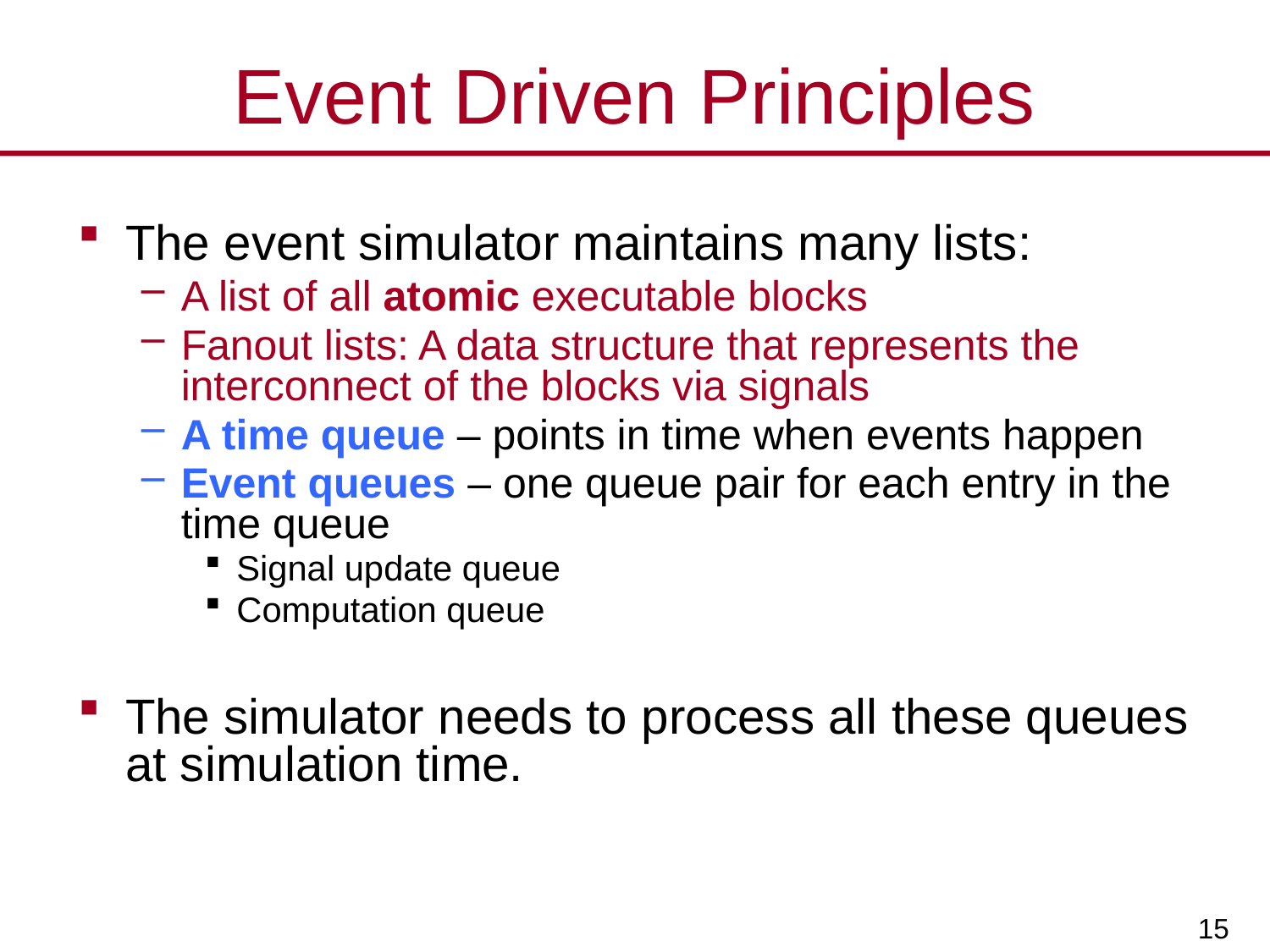

# Event Driven Principles
The event simulator maintains many lists:
A list of all atomic executable blocks
Fanout lists: A data structure that represents the interconnect of the blocks via signals
A time queue – points in time when events happen
Event queues – one queue pair for each entry in the time queue
Signal update queue
Computation queue

The simulator needs to process all these queues at simulation time.